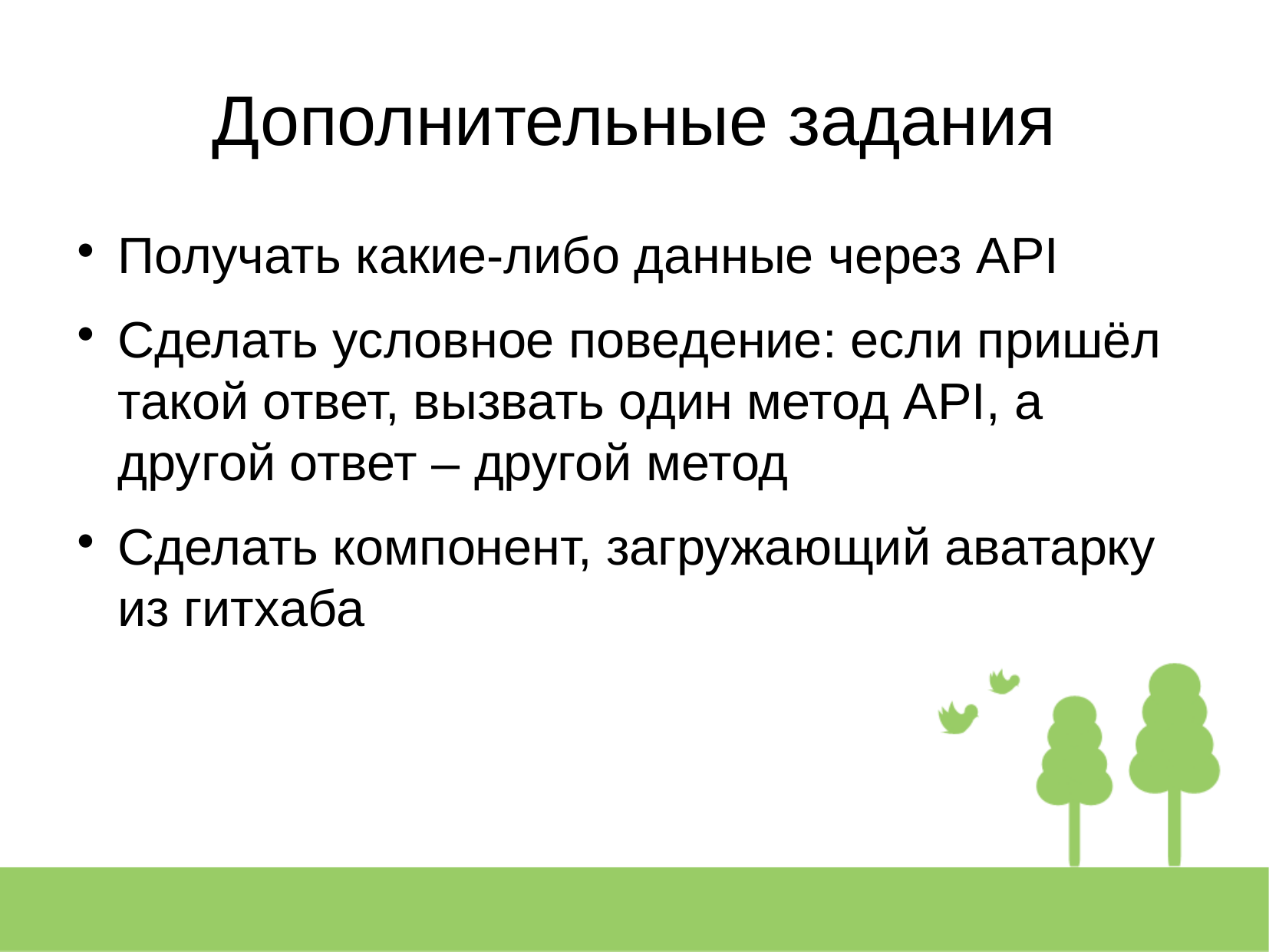

Дополнительные задания
Получать какие-либо данные через API
Сделать условное поведение: если пришёл такой ответ, вызвать один метод API, а другой ответ – другой метод
Сделать компонент, загружающий аватарку из гитхаба